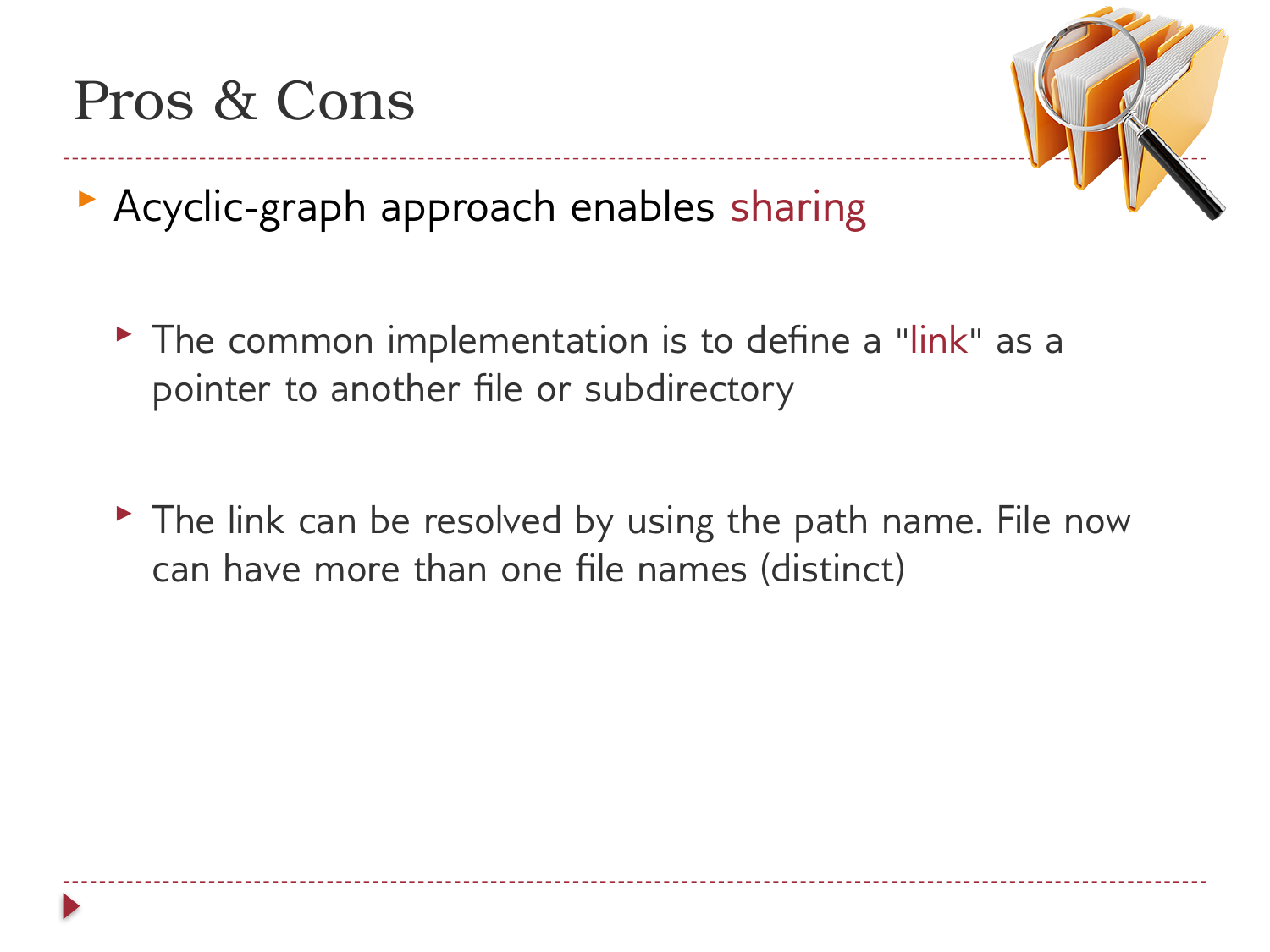

# Pros & Cons
Acyclic-graph approach enables sharing

The common implementation is to define a "link" as a pointer to another file or subdirectory

The link can be resolved by using the path name. File now can have more than one file names (distinct)